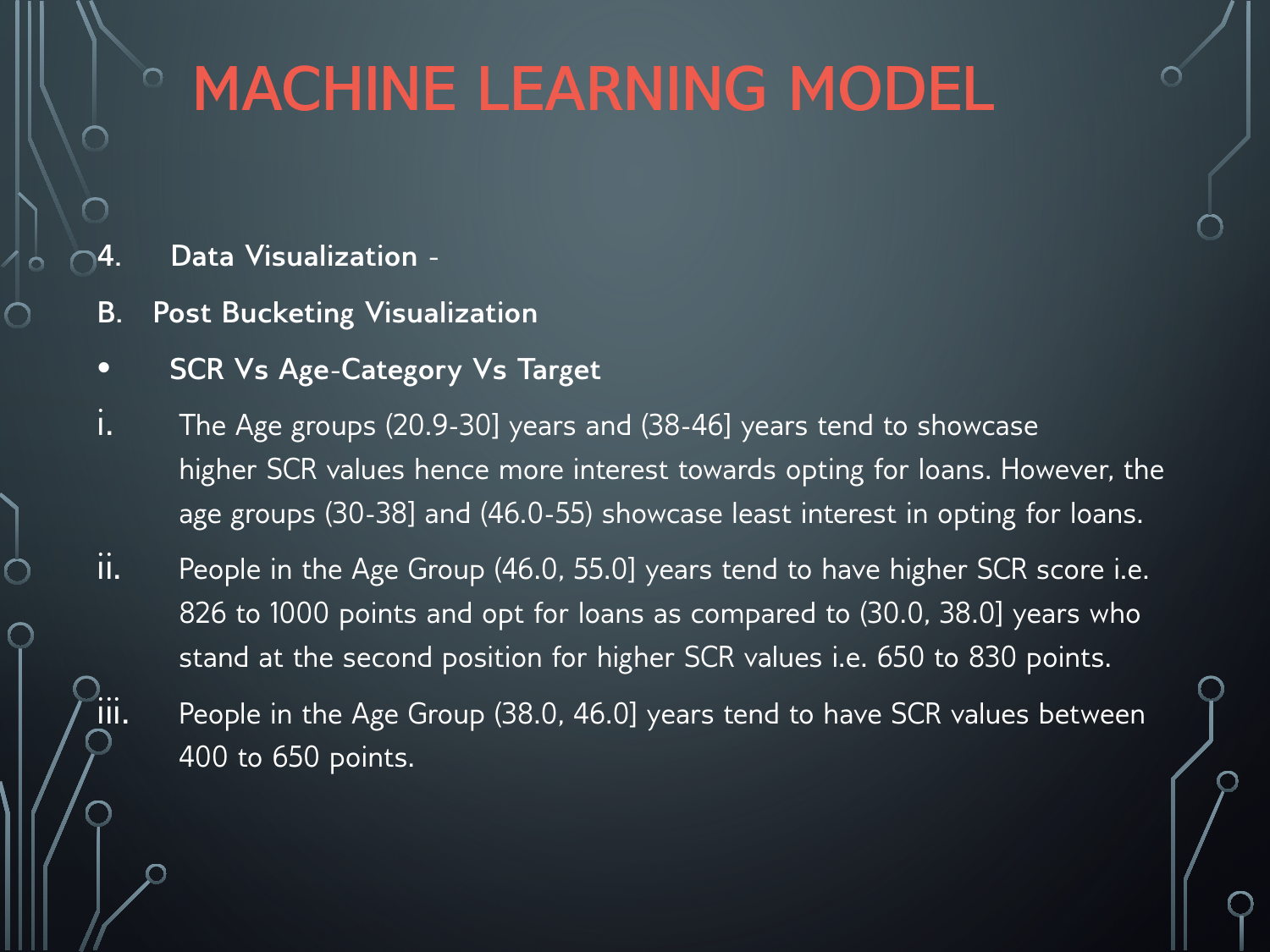

# Machine Learning Model
4.	Data Visualization -
B.   Post Bucketing Visualization
    SCR Vs Age-Category Vs Target
The Age groups (20.9-30] years and (38-46] years tend to showcase higher SCR values hence more interest towards opting for loans. However, the age groups (30-38] and (46.0-55) showcase least interest in opting for loans.
People in the Age Group (46.0, 55.0] years tend to have higher SCR score i.e. 826 to 1000 points and opt for loans as compared to (30.0, 38.0] years who stand at the second position for higher SCR values i.e. 650 to 830 points.
People in the Age Group (38.0, 46.0] years tend to have SCR values between 400 to 650 points.